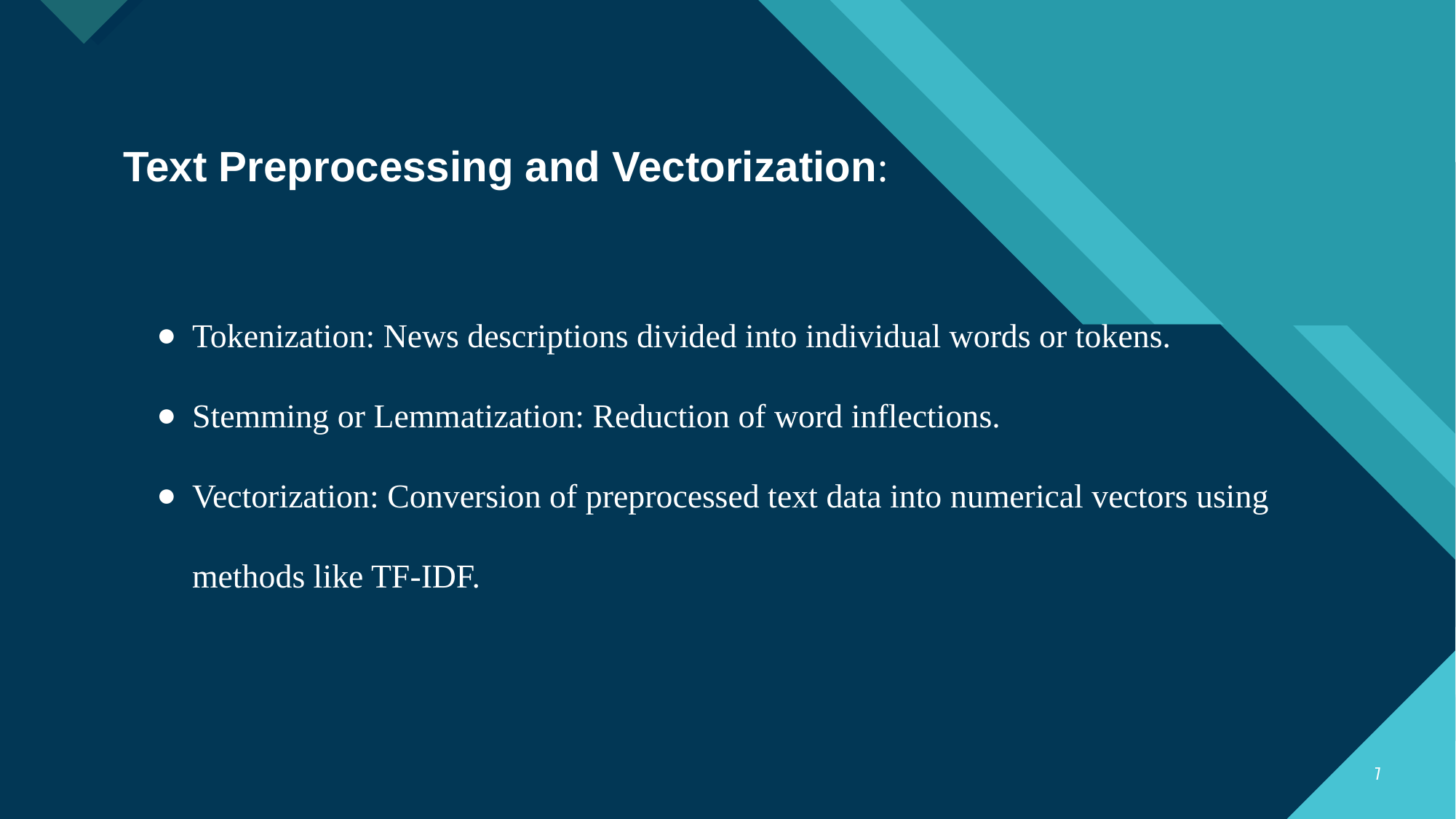

Text Preprocessing and Vectorization:
Tokenization: News descriptions divided into individual words or tokens.
Stemming or Lemmatization: Reduction of word inflections.
Vectorization: Conversion of preprocessed text data into numerical vectors using methods like TF-IDF.

7